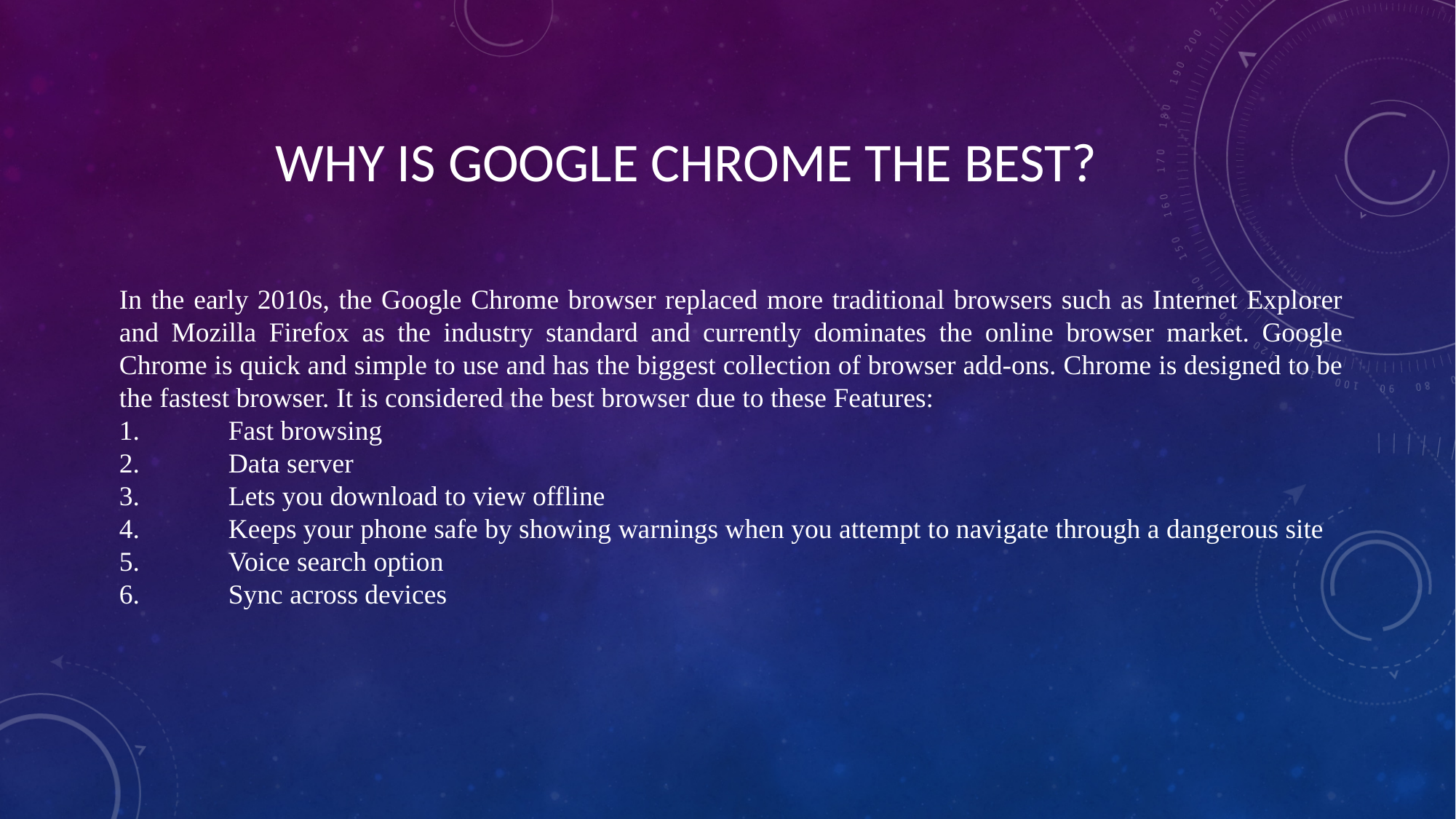

# Why is google chrome the best?

In the early 2010s, the Google Chrome browser replaced more traditional browsers such as Internet Explorer and Mozilla Firefox as the industry standard and currently dominates the online browser market. Google Chrome is quick and simple to use and has the biggest collection of browser add-ons. Chrome is designed to be the fastest browser. It is considered the best browser due to these Features:
1.	Fast browsing
2.	Data server
3.	Lets you download to view offline
4.	Keeps your phone safe by showing warnings when you attempt to navigate through a dangerous site
5.	Voice search option
6.	Sync across devices